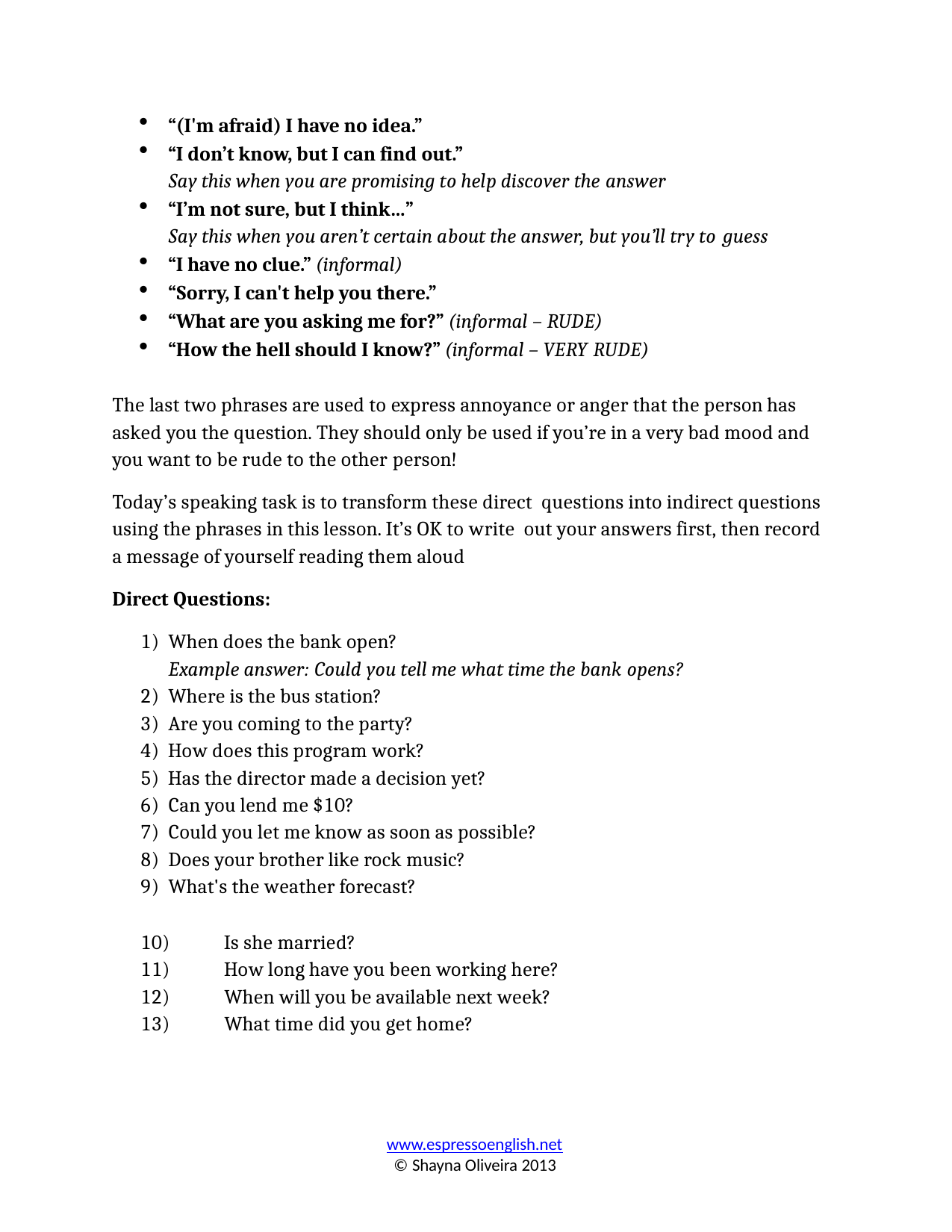

“(I'm afraid) I have no idea.”
“I don’t know, but I can find out.”
Say this when you are promising to help discover the answer
“I’m not sure, but I think…”
Say this when you aren’t certain about the answer, but you’ll try to guess
“I have no clue.” (informal)
“Sorry, I can't help you there.”
“What are you asking me for?” (informal – RUDE)
“How the hell should I know?” (informal – VERY RUDE)

The last two phrases are used to express annoyance or anger that the person has  asked you the question. They should only be used if you’re in a very bad mood and  you want to be rude to the other person!
Today’s speaking task is to transform these direct  questions into indirect questions using the phrases in this lesson. It’s OK to write  out your answers first, then record a message of yourself reading them aloud
Direct Questions:
When does the bank open?
Example answer: Could you tell me what time the bank opens?
Where is the bus station?
Are you coming to the party?
How does this program work?
Has the director made a decision yet?
Can you lend me $10?
Could you let me know as soon as possible?
Does your brother like rock music?
What's the weather forecast?
10)
11)
12)
13)
Is she married?
How long have you been working here?
When will you be available next week?  What time did you get home?
www.espressoenglish.net
© Shayna Oliveira 2013